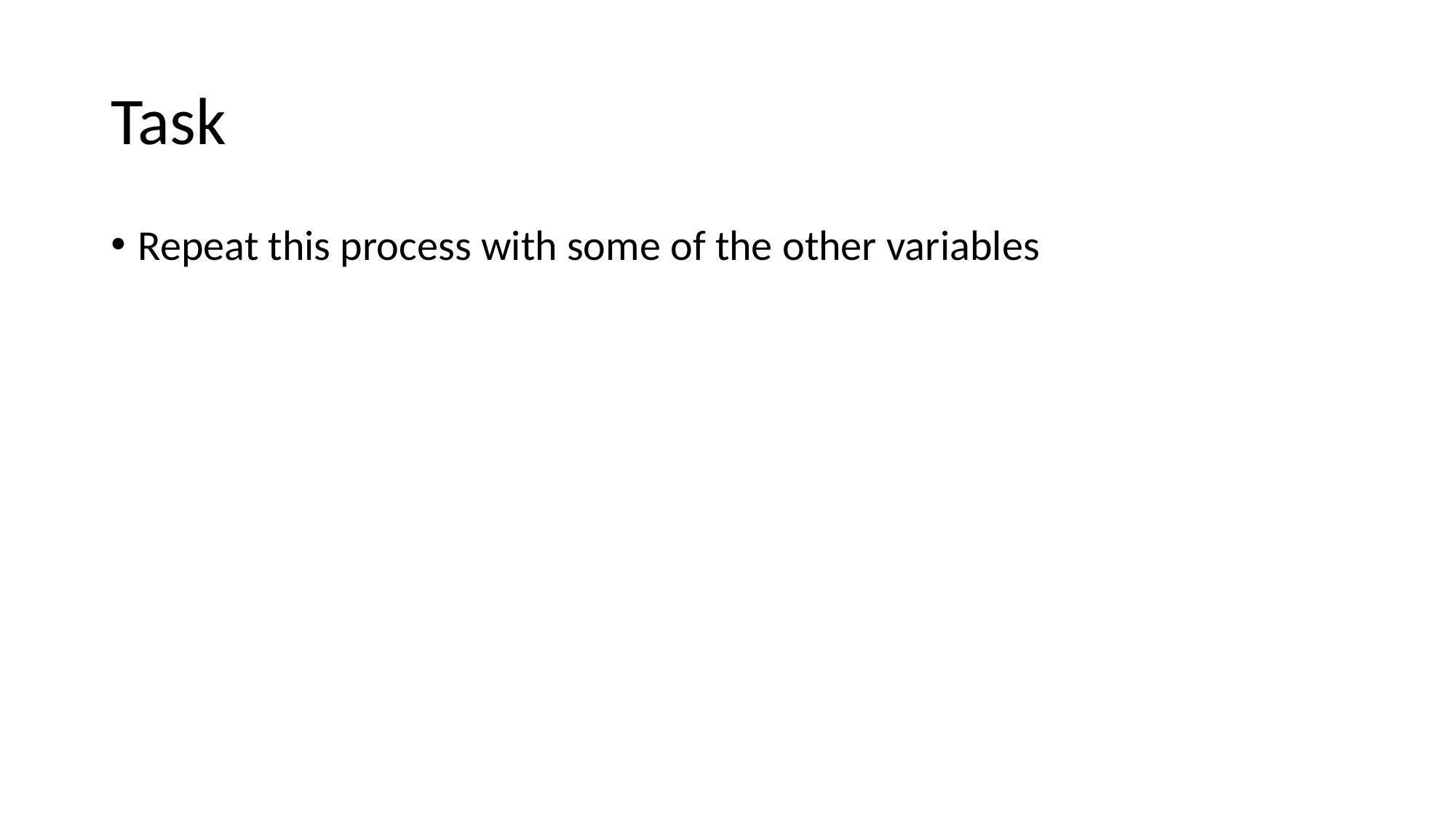

# Task
Repeat this process with some of the other variables